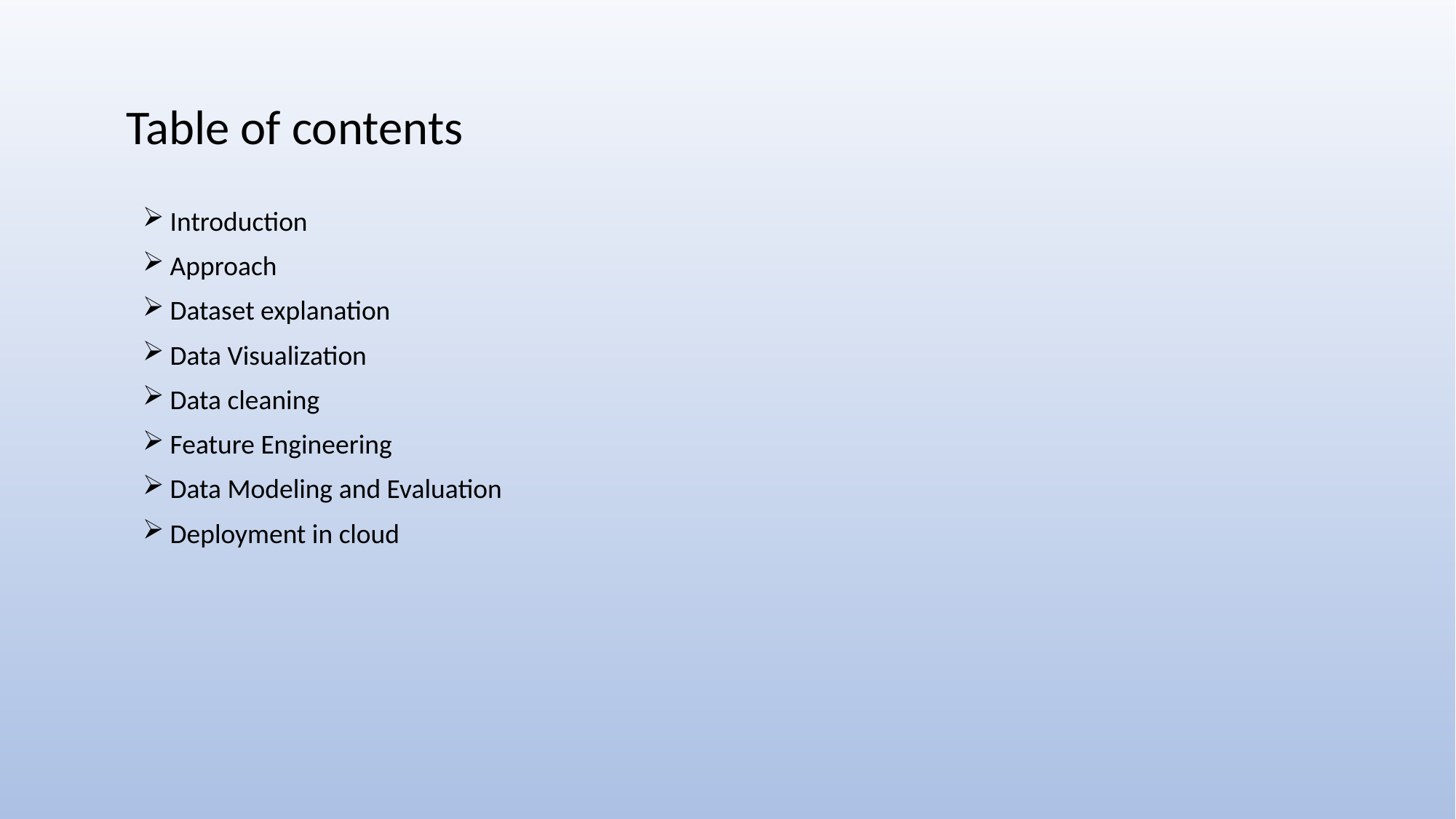

# Table of contents
Introduction
Approach
Dataset explanation
Data Visualization
Data cleaning
Feature Engineering
Data Modeling and Evaluation
Deployment in cloud